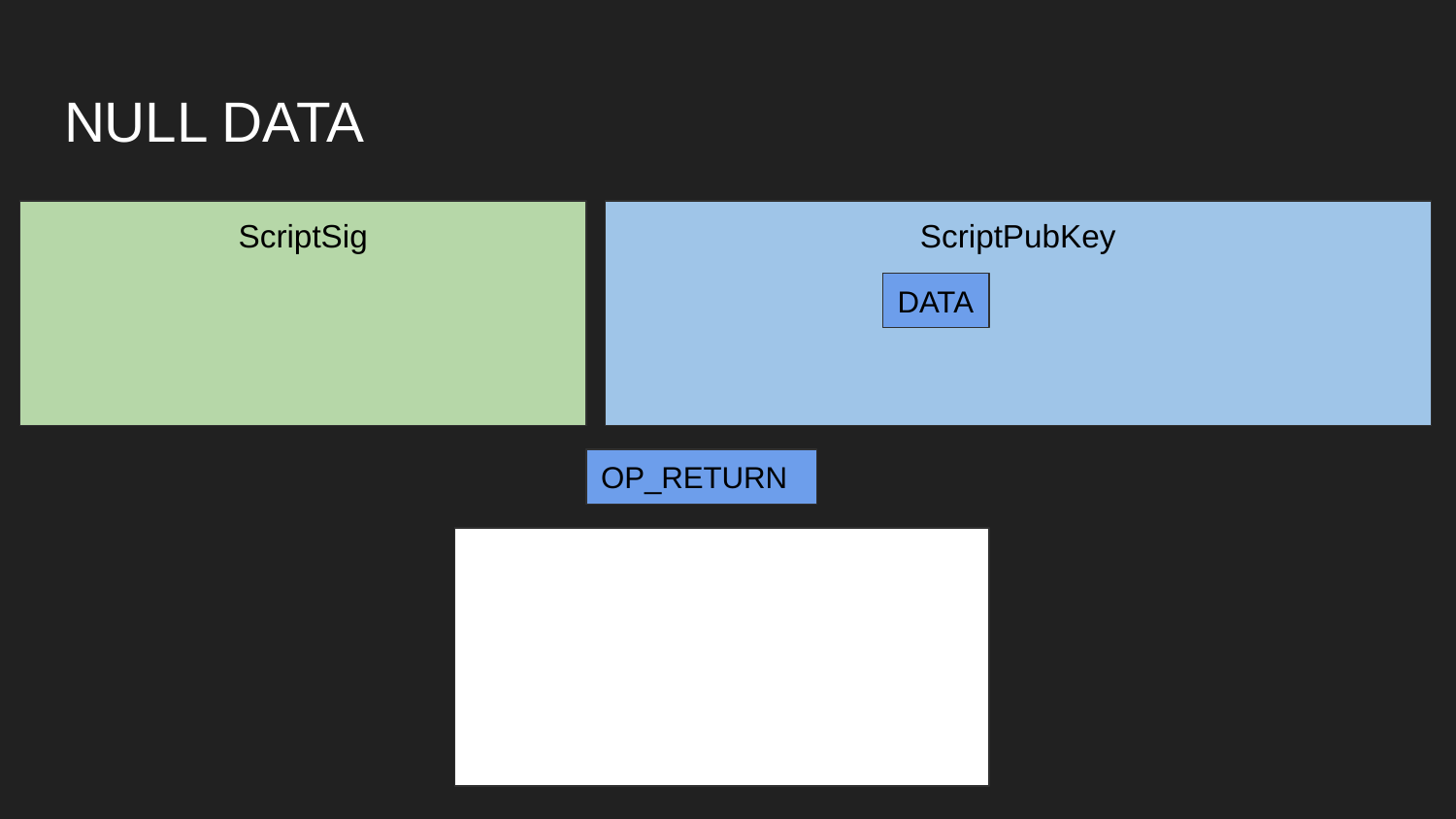

# NULL DATA
ScriptSig
ScriptPubKey
DATA
OP_RETURN